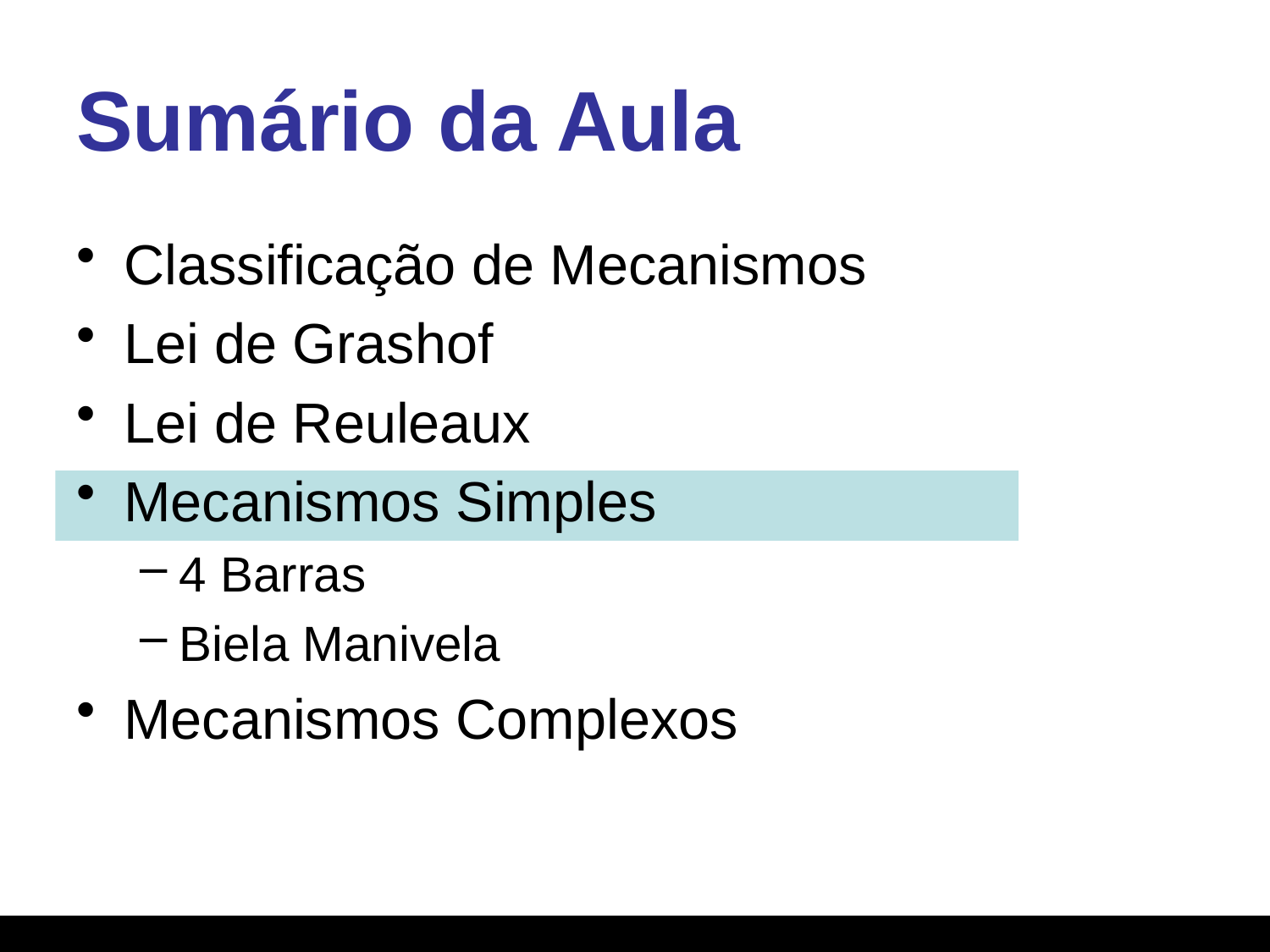

# Sumário da Aula
Classificação de Mecanismos
Lei de Grashof
Lei de Reuleaux
Mecanismos Simples
4 Barras
Biela Manivela
Mecanismos Complexos